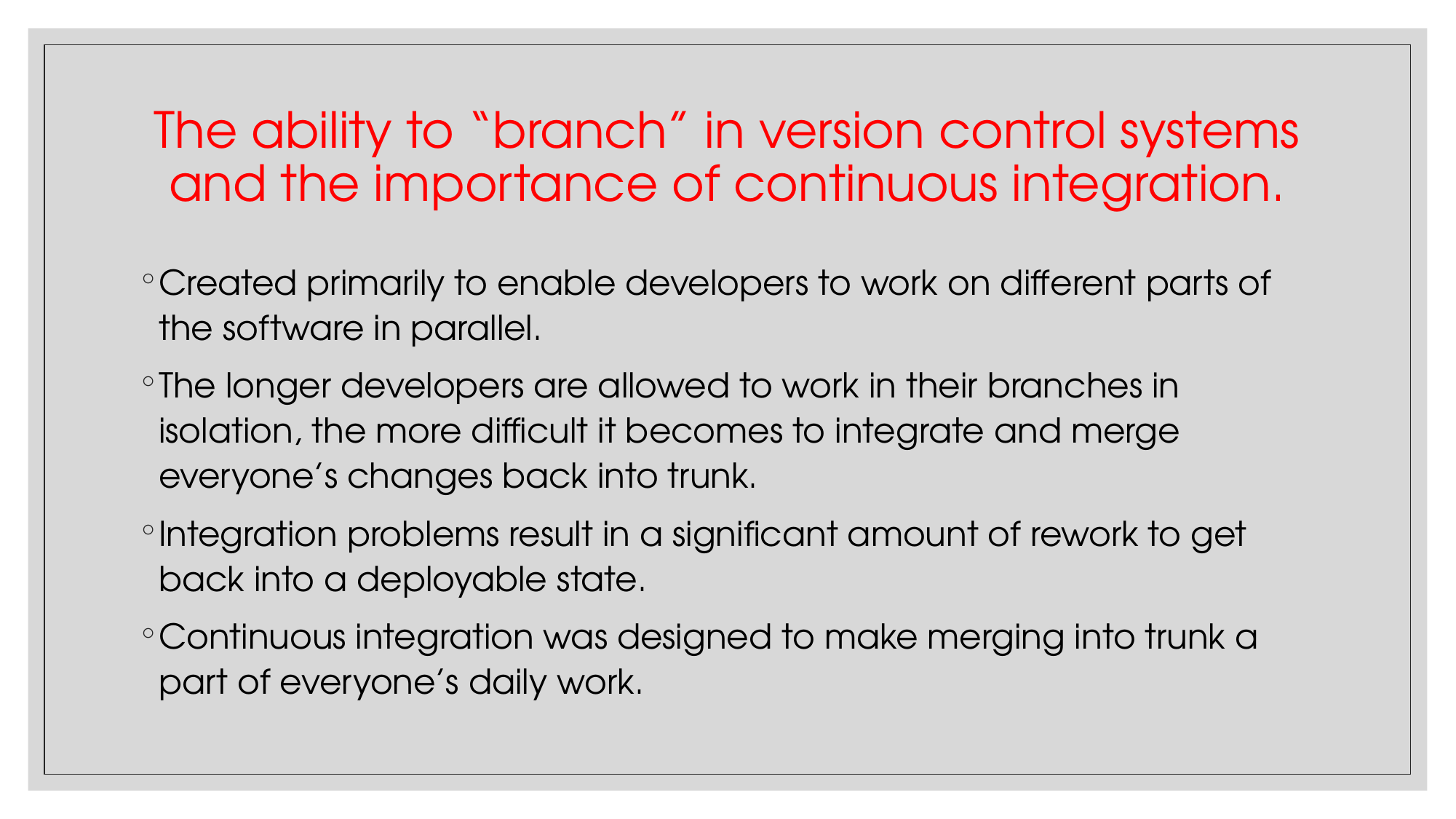

# The ability to “branch” in version control systems and the importance of continuous integration.
Created primarily to enable developers to work on different parts of the software in parallel.
The longer developers are allowed to work in their branches in isolation, the more difficult it becomes to integrate and merge everyone’s changes back into trunk.
Integration problems result in a significant amount of rework to get back into a deployable state.
Continuous integration was designed to make merging into trunk a part of everyone’s daily work.